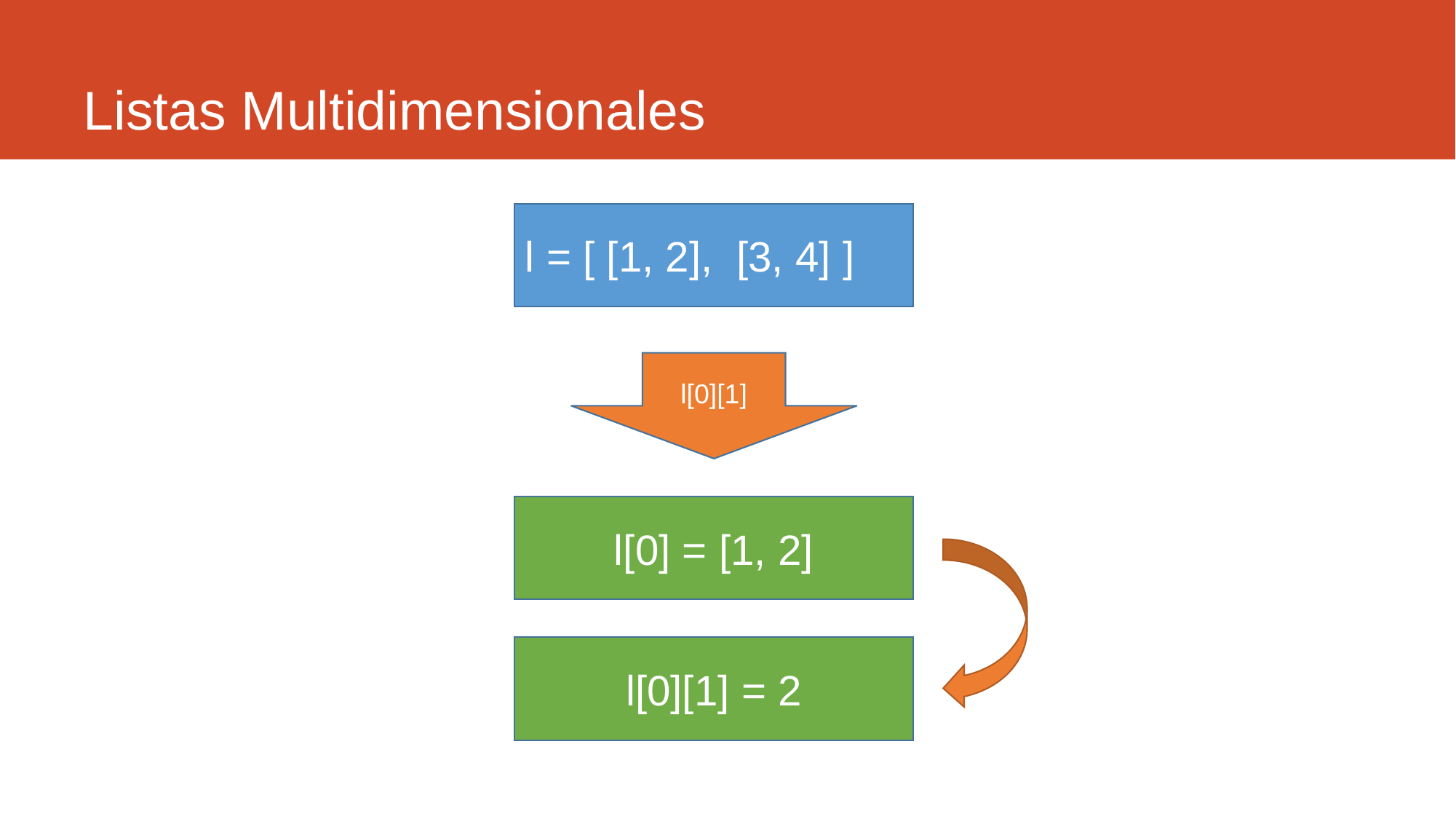

# Listas Multidimensionales
l = [ [1, 2],  [3, 4] ]
l[0][1]
l[0] = [1, 2]

l[0][1] = 2